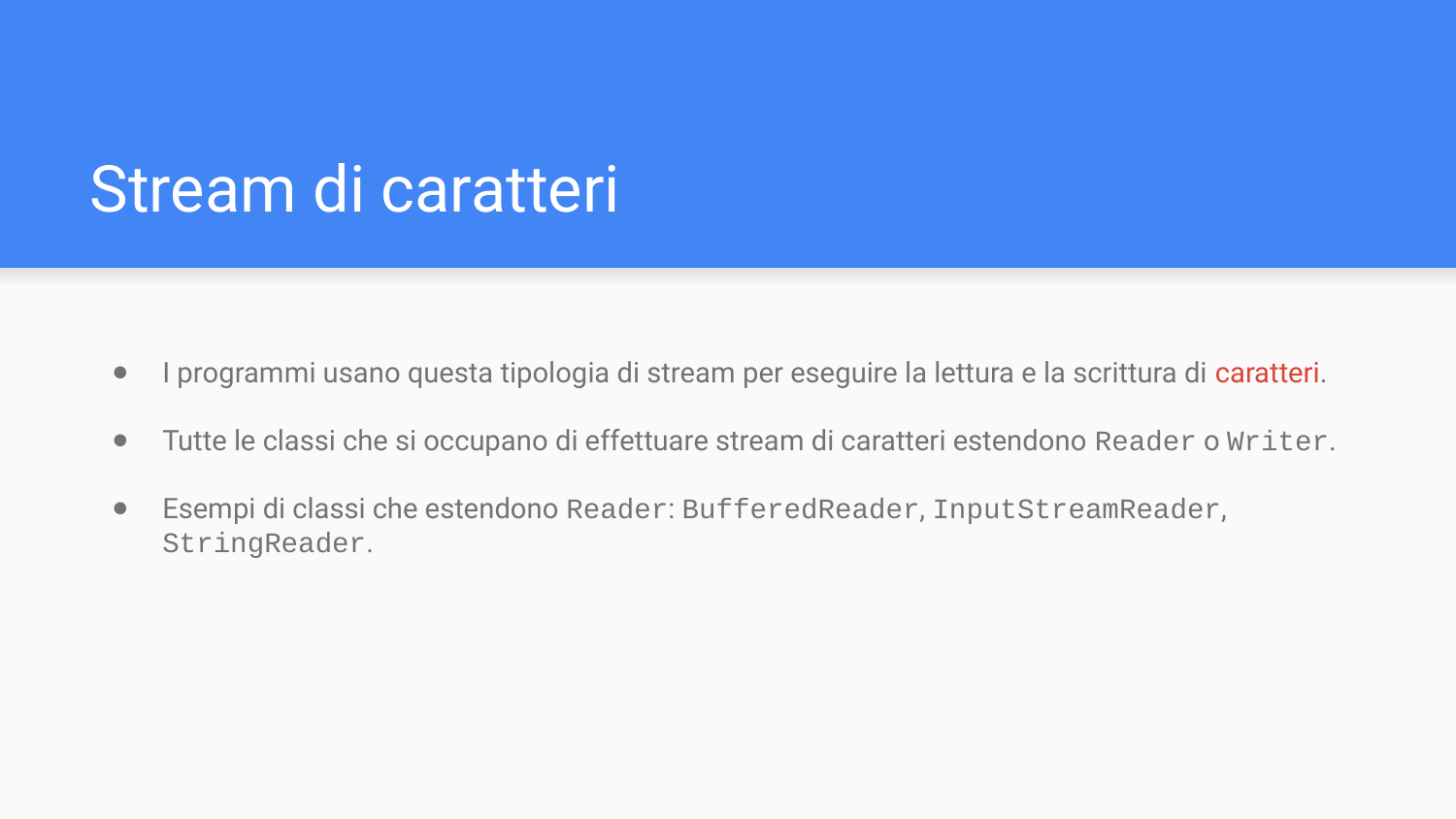

# Stream di caratteri
I programmi usano questa tipologia di stream per eseguire la lettura e la scrittura di caratteri.

Tutte le classi che si occupano di effettuare stream di caratteri estendono Reader o Writer.

Esempi di classi che estendono Reader: BufferedReader, InputStreamReader, StringReader.